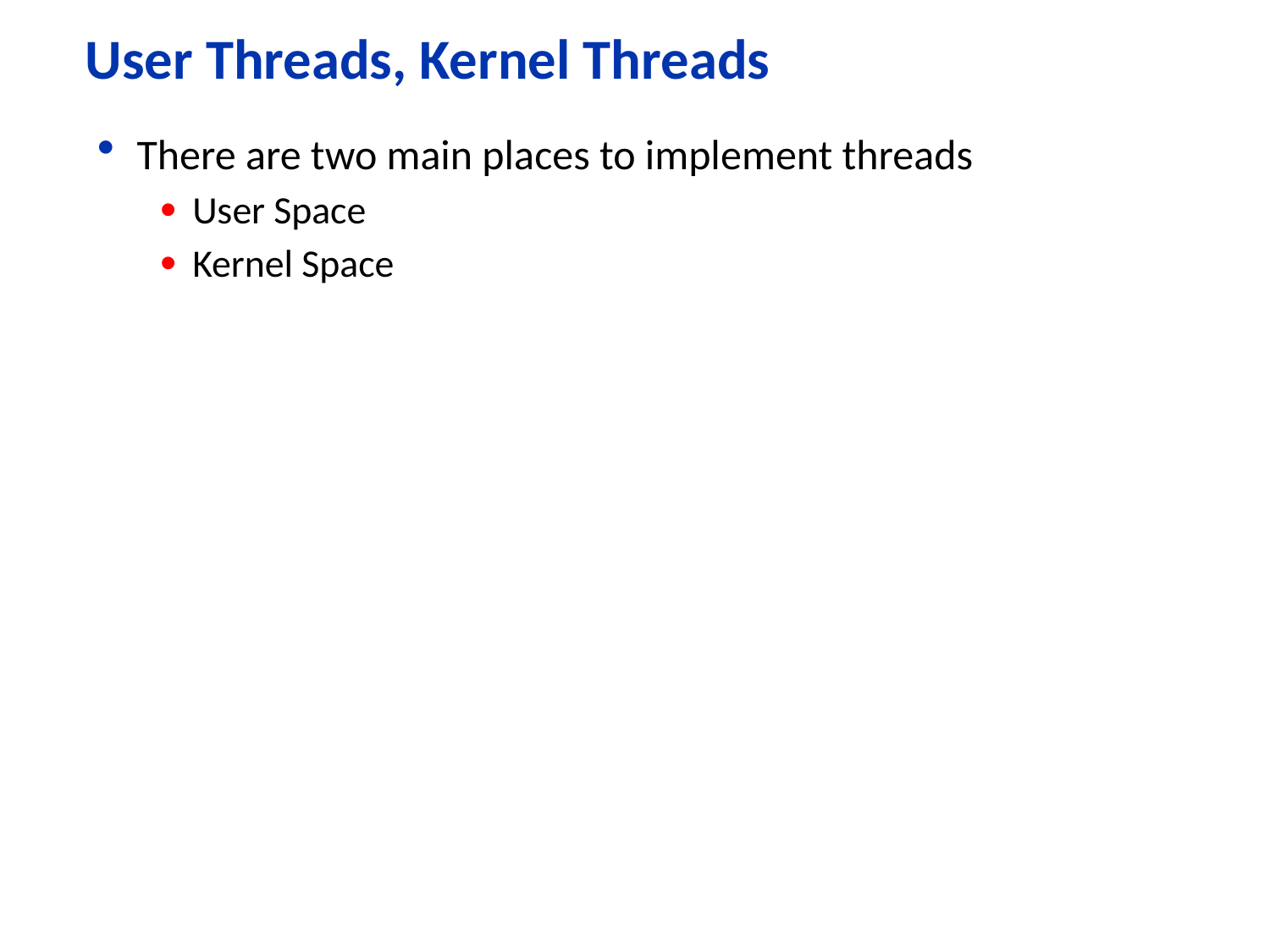

# User Threads, Kernel Threads
There are two main places to implement threads
User Space
Kernel Space